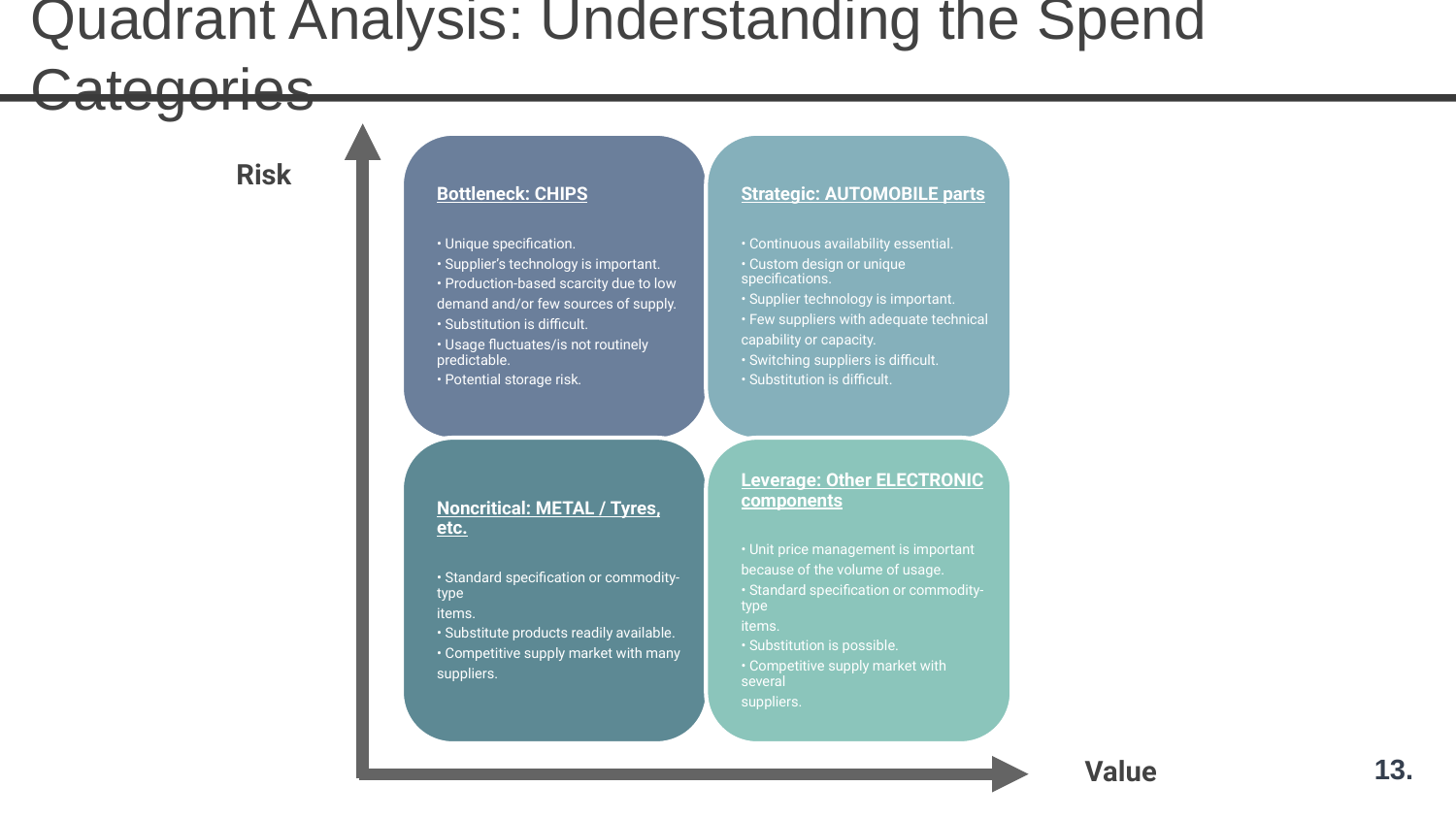

# Quadrant Analysis: Understanding the Spend Categories

Bottleneck: CHIPS

• Unique specification.
• Supplier’s technology is important.
• Production-based scarcity due to low
demand and/or few sources of supply.
• Substitution is difficult.
• Usage fluctuates/is not routinely predictable.
• Potential storage risk.
Strategic: AUTOMOBILE parts

• Continuous availability essential.
• Custom design or unique specifications.
• Supplier technology is important.
• Few suppliers with adequate technical
capability or capacity.
• Switching suppliers is difficult.
• Substitution is difficult.
Noncritical: METAL / Tyres, etc.

• Standard specification or commodity-type
items.
• Substitute products readily available.
• Competitive supply market with many
suppliers.
Leverage: Other ELECTRONIC components

• Unit price management is important
because of the volume of usage.
• Standard specification or commodity-type
items.
• Substitution is possible.
• Competitive supply market with several
suppliers.
Risk
13.
Value